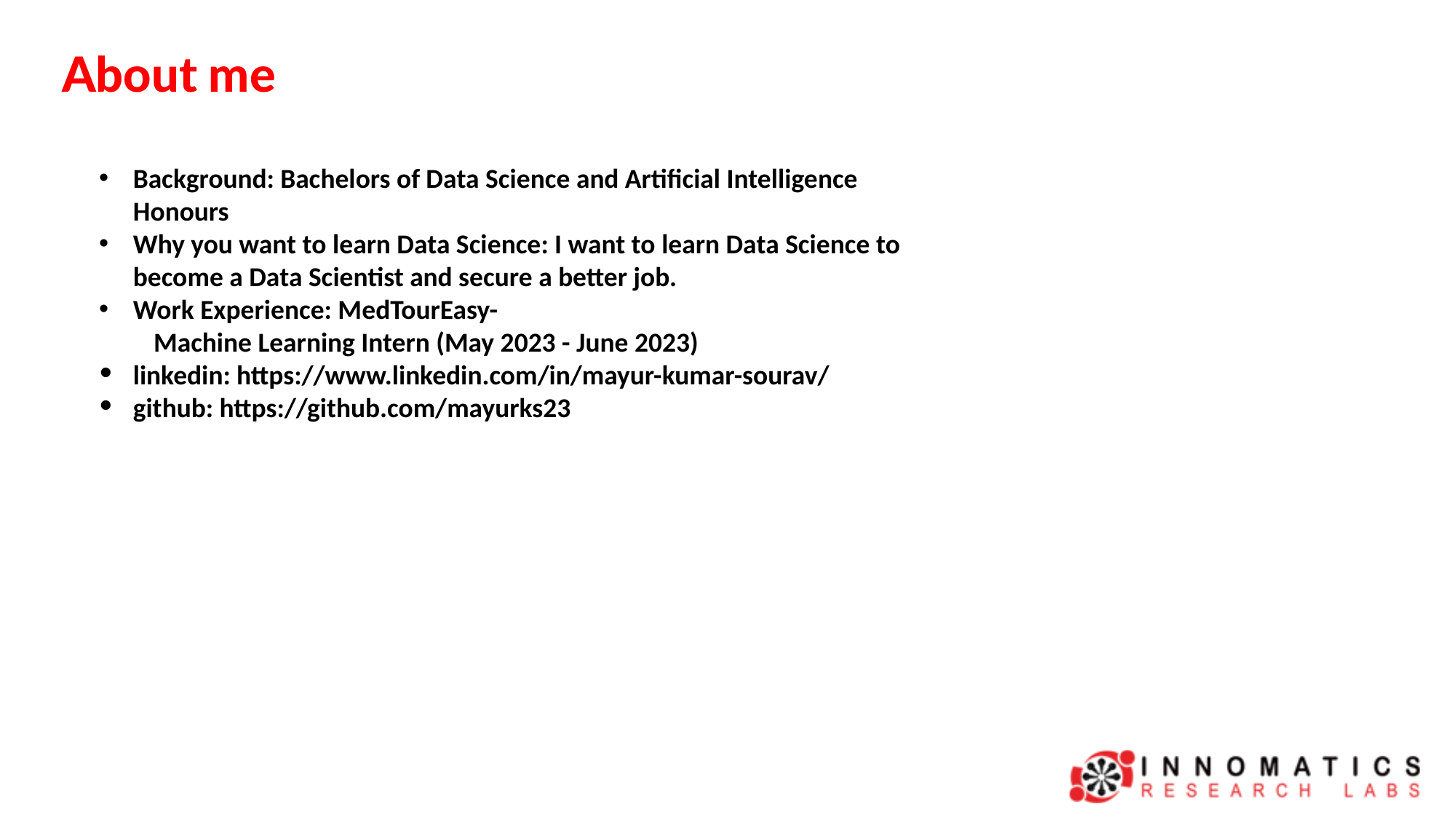

About me
Background: Bachelors of Data Science and Artificial Intelligence Honours
Why you want to learn Data Science: I want to learn Data Science to become a Data Scientist and secure a better job.
Work Experience: MedTourEasy-
Machine Learning Intern (May 2023 - June 2023)
linkedin: https://www.linkedin.com/in/mayur-kumar-sourav/
github: https://github.com/mayurks23